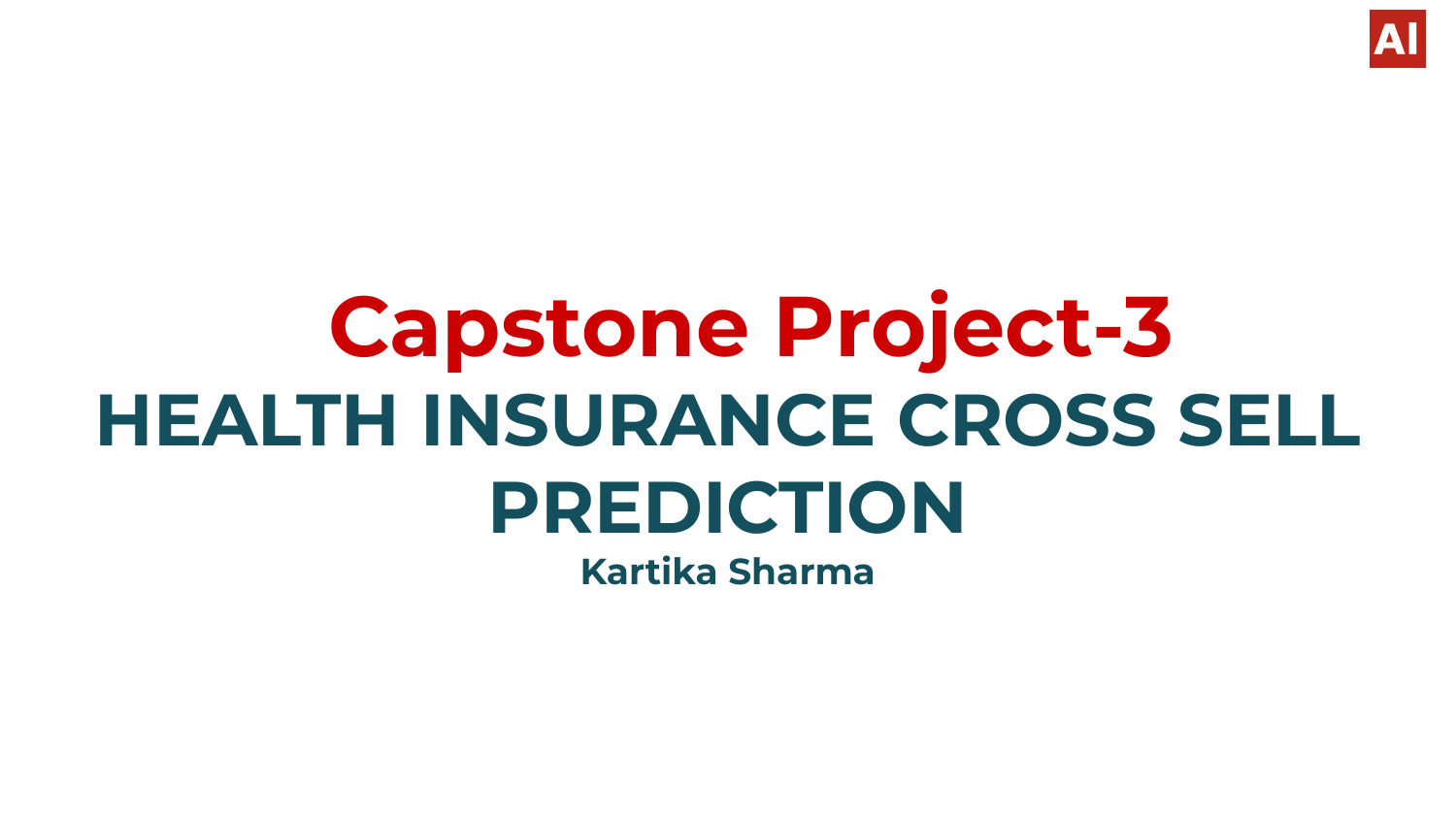

# Capstone Project-3
HEALTH INSURANCE CROSS SELL PREDICTION
Kartika Sharma